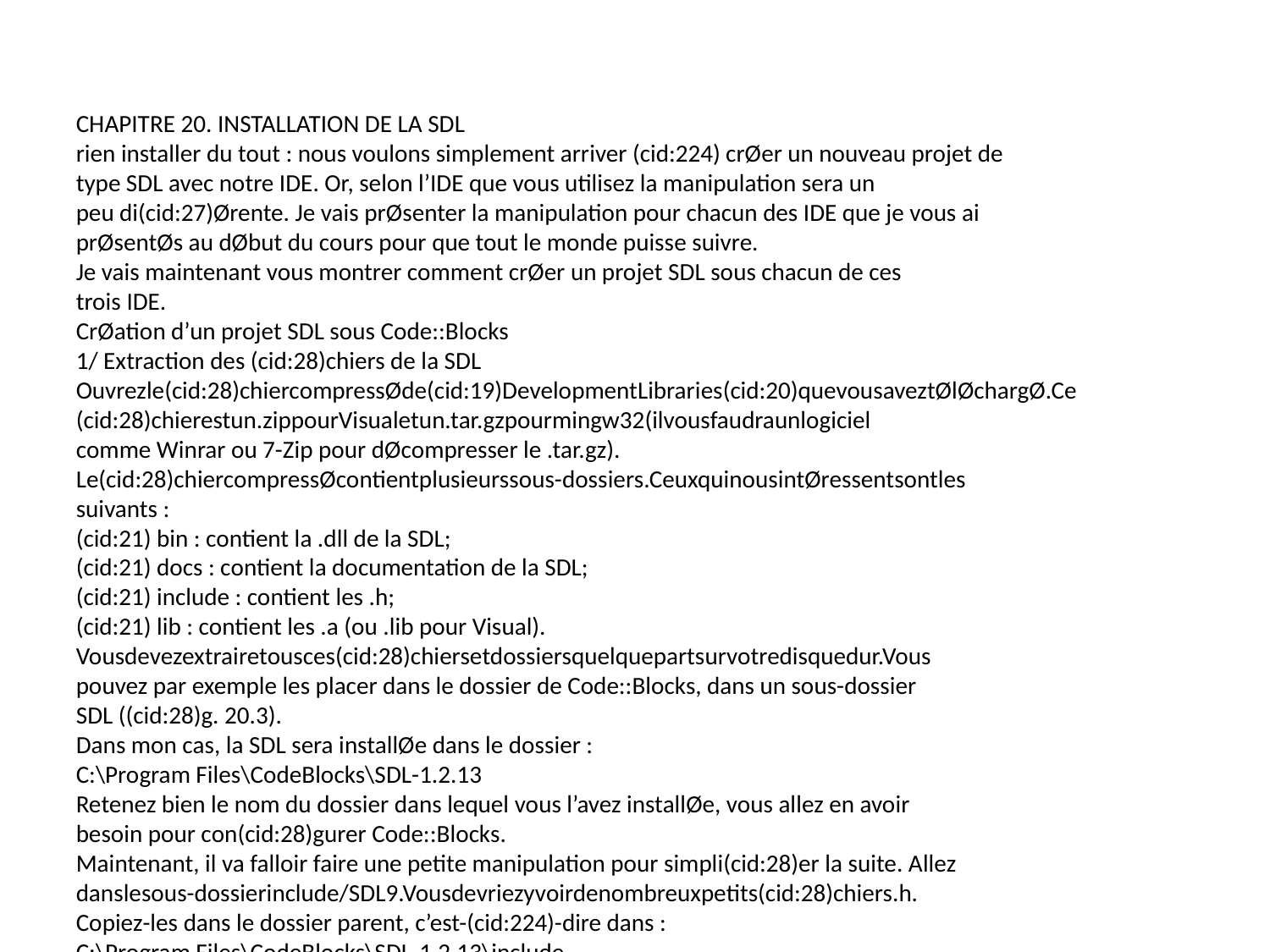

CHAPITRE 20. INSTALLATION DE LA SDL
rien installer du tout : nous voulons simplement arriver (cid:224) crØer un nouveau projet de
type SDL avec notre IDE. Or, selon l’IDE que vous utilisez la manipulation sera un
peu di(cid:27)Ørente. Je vais prØsenter la manipulation pour chacun des IDE que je vous ai
prØsentØs au dØbut du cours pour que tout le monde puisse suivre.
Je vais maintenant vous montrer comment crØer un projet SDL sous chacun de ces
trois IDE.
CrØation d’un projet SDL sous Code::Blocks
1/ Extraction des (cid:28)chiers de la SDL
Ouvrezle(cid:28)chiercompressØde(cid:19)DevelopmentLibraries(cid:20)quevousaveztØlØchargØ.Ce
(cid:28)chierestun.zippourVisualetun.tar.gzpourmingw32(ilvousfaudraunlogiciel
comme Winrar ou 7-Zip pour dØcompresser le .tar.gz).
Le(cid:28)chiercompressØcontientplusieurssous-dossiers.CeuxquinousintØressentsontles
suivants :
(cid:21) bin : contient la .dll de la SDL;
(cid:21) docs : contient la documentation de la SDL;
(cid:21) include : contient les .h;
(cid:21) lib : contient les .a (ou .lib pour Visual).
Vousdevezextrairetousces(cid:28)chiersetdossiersquelquepartsurvotredisquedur.Vous
pouvez par exemple les placer dans le dossier de Code::Blocks, dans un sous-dossier
SDL ((cid:28)g. 20.3).
Dans mon cas, la SDL sera installØe dans le dossier :
C:\Program Files\CodeBlocks\SDL-1.2.13
Retenez bien le nom du dossier dans lequel vous l’avez installØe, vous allez en avoir
besoin pour con(cid:28)gurer Code::Blocks.
Maintenant, il va falloir faire une petite manipulation pour simpli(cid:28)er la suite. Allez
danslesous-dossierinclude/SDL9.Vousdevriezyvoirdenombreuxpetits(cid:28)chiers.h.
Copiez-les dans le dossier parent, c’est-(cid:224)-dire dans :
C:\Program Files\CodeBlocks\SDL-1.2.13\include
La SDL est installØe! Il faut maintenant con(cid:28)gurer Code::Blocks.
2/ CrØation du projet SDL
Ouvrez maintenant Code::Blocks et demandez (cid:224) crØer un nouveau projet.
AulieudecrØerunprojetConsole Applicationcommevousaviezl’habitudedefaire,
vous allez demander (cid:224) crØer un projet de type SDL project.
LapremiŁrefenŒtredel’assistantquiappara(cid:238)tnesert(cid:224)rien,cliquezsurNext.Onvous
9. Dansmoncas,ilsetrouvedansC:\Program Files\CodeBlocks\SDL-1.2.13\include\SDL.
296